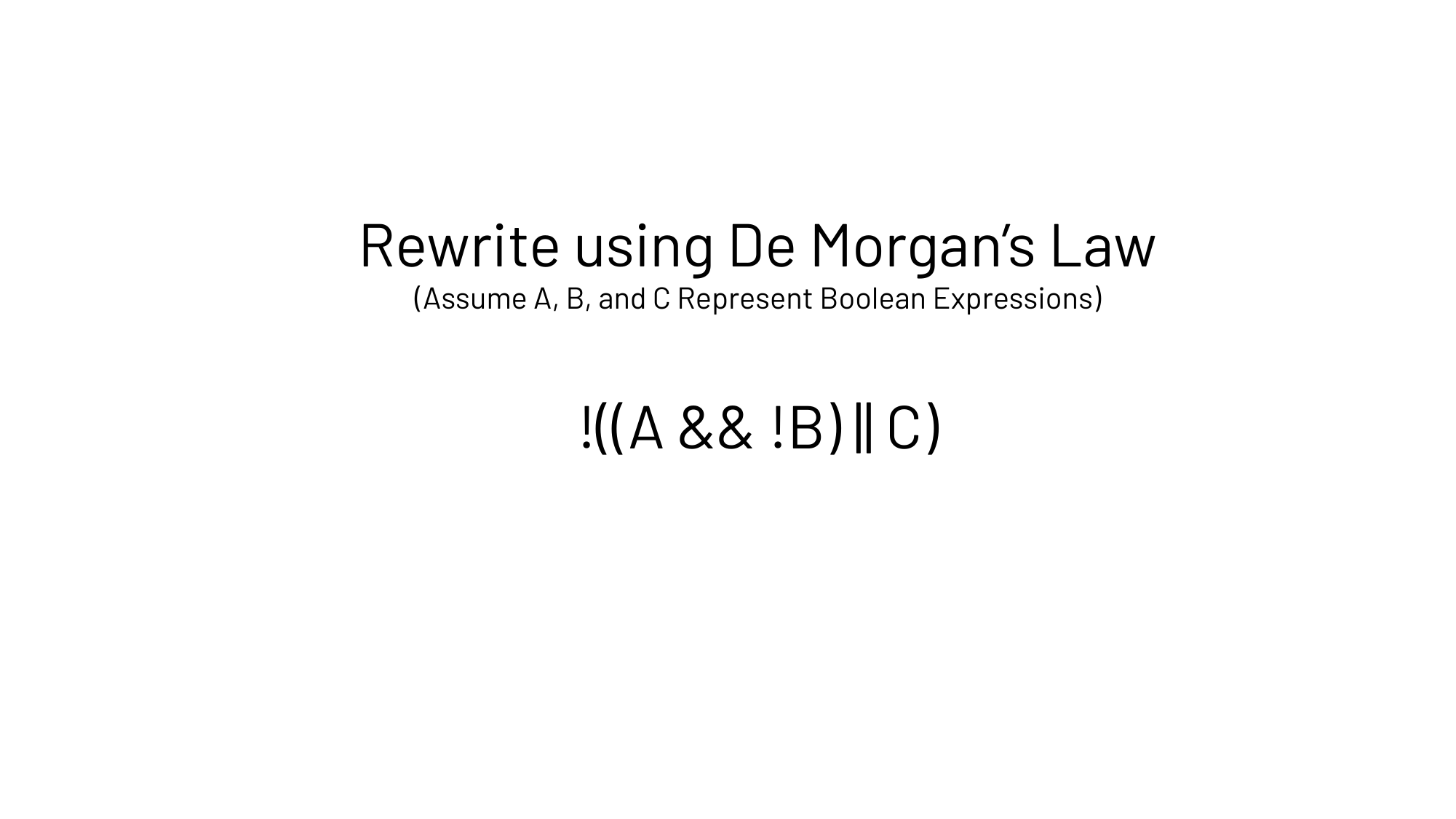

Rewrite using De Morgan’s Law
(Assume A, B, and C Represent Boolean Expressions)

!((A && !B) || C)